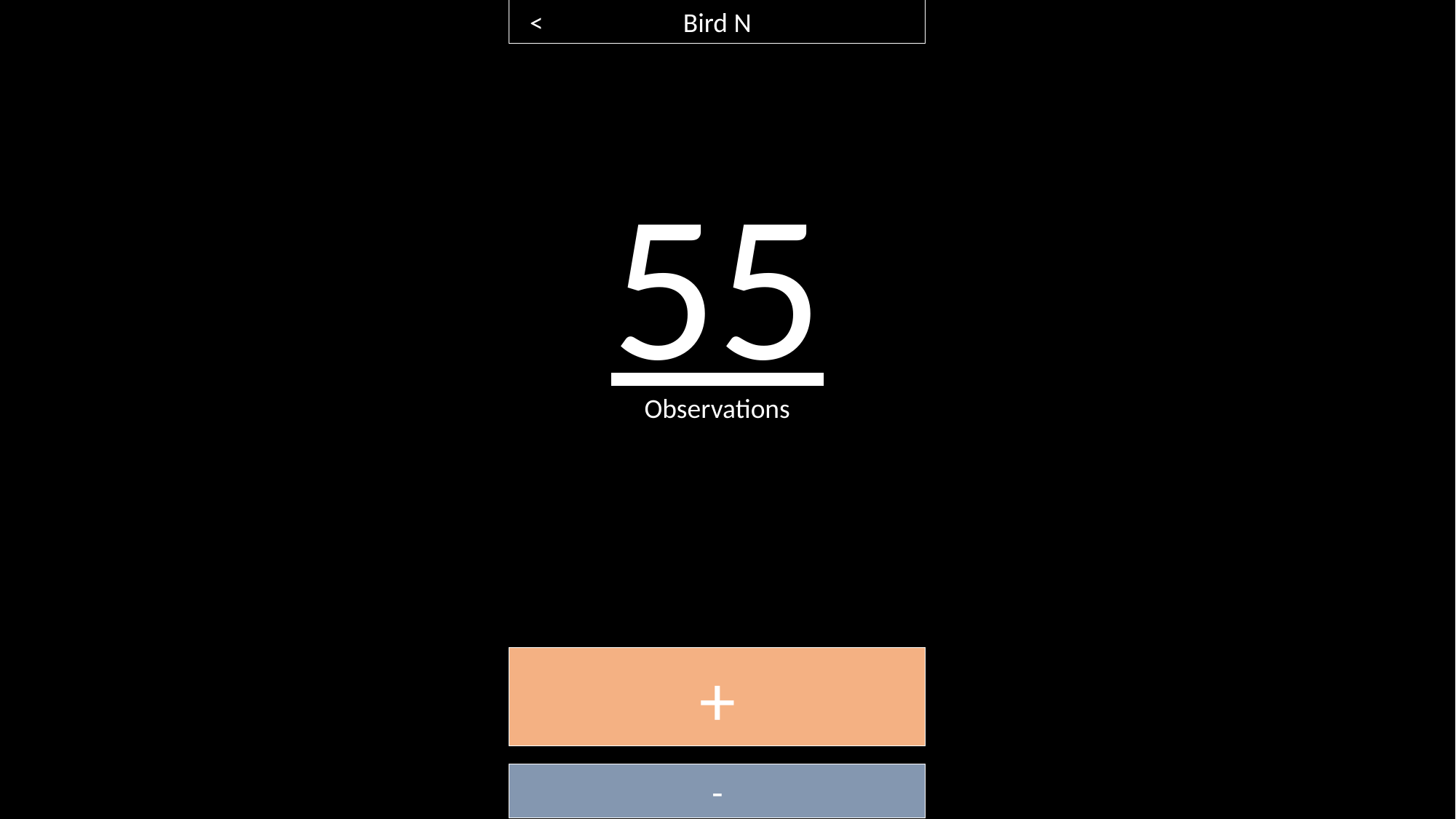

#
<
Bird N
55
Observations
+
-